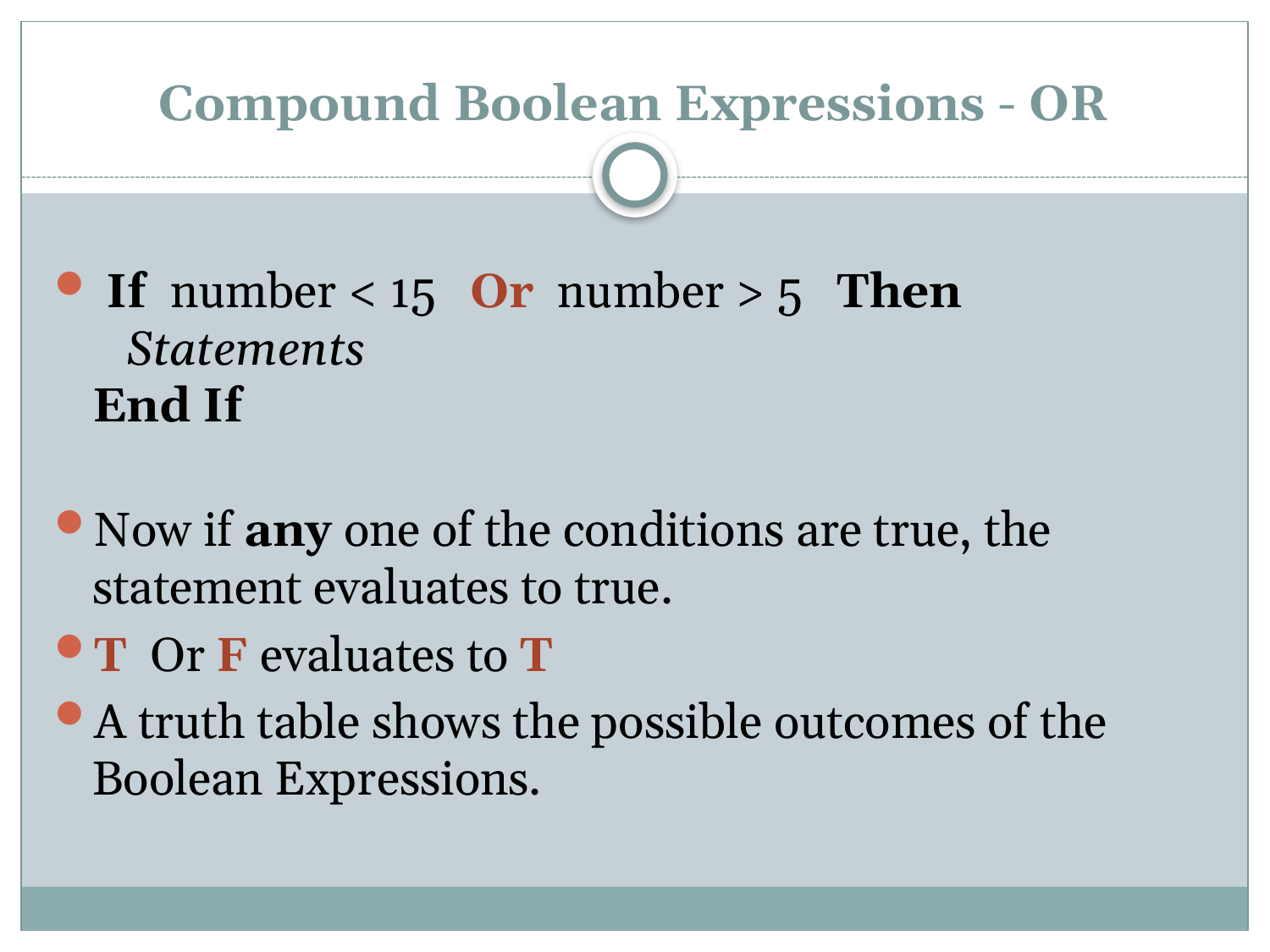

# Compound Boolean Expressions - OR
 If  number < 15   Or  number > 5   Then
   Statements
End If

Now if any one of the conditions are true, the statement evaluates to true.
T  Or F evaluates to T
A truth table shows the possible outcomes of the Boolean Expressions.